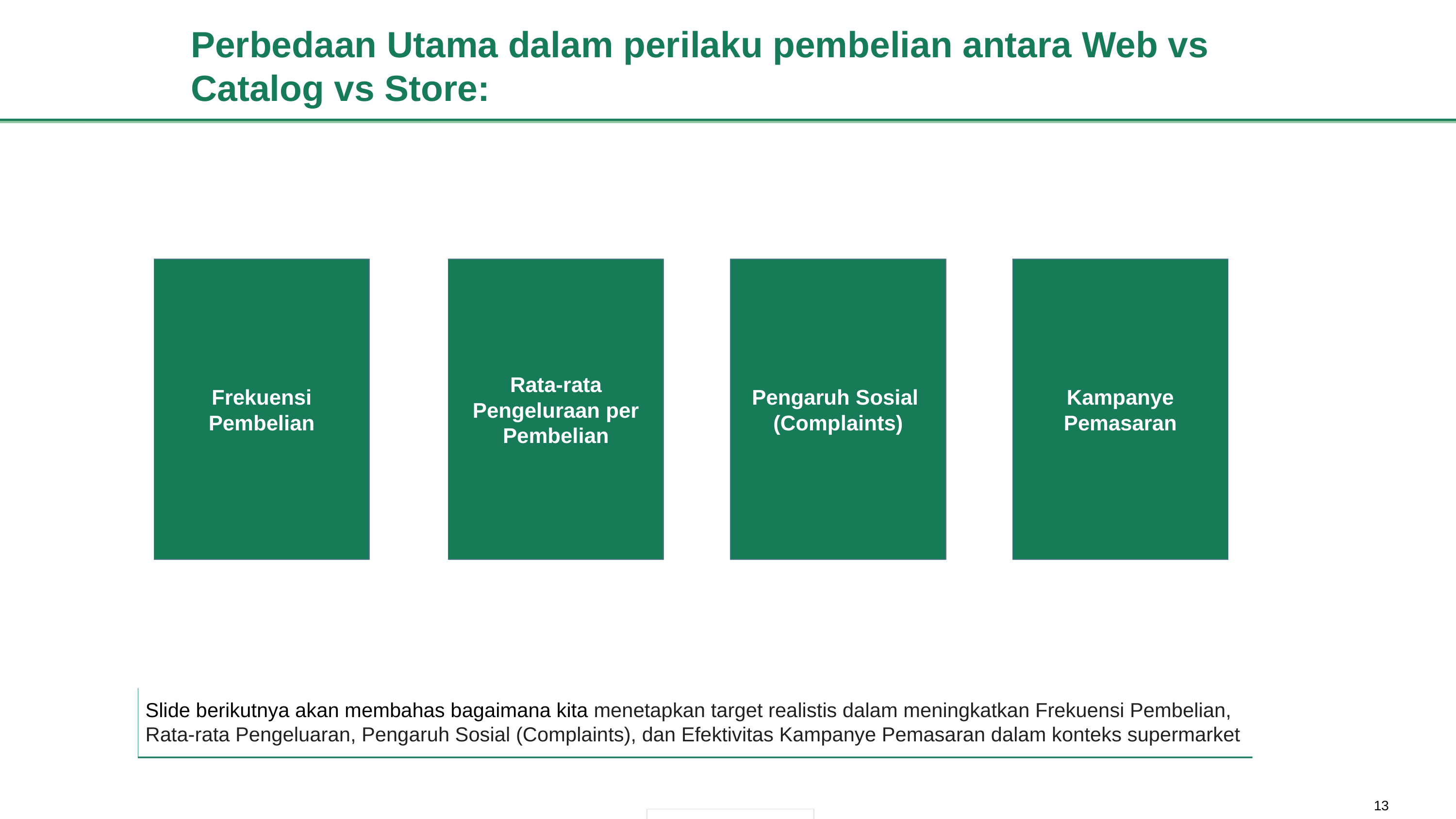

# Perbedaan Utama dalam perilaku pembelian antara Web vs Catalog vs Store:
Kampanye Pemasaran
Pengaruh Sosial  (Complaints)
Rata-rata Pengeluraan per Pembelian
Frekuensi Pembelian
Slide berikutnya akan membahas bagaimana kita menetapkan target realistis dalam meningkatkan Frekuensi Pembelian, Rata-rata Pengeluaran, Pengaruh Sosial (Complaints), dan Efektivitas Kampanye Pemasaran dalam konteks supermarket